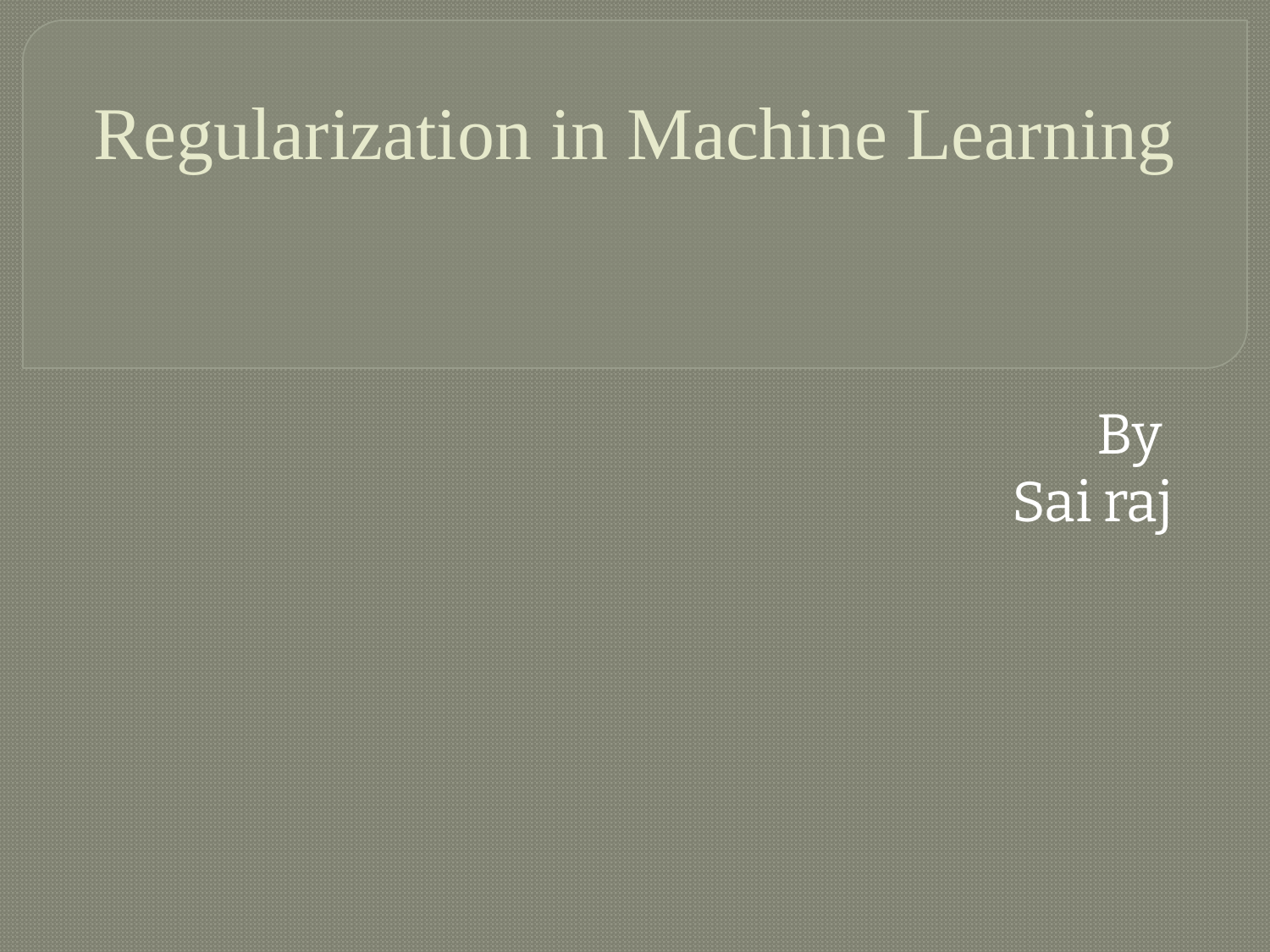

# Regularization in Machine Learning
By
Sai raj